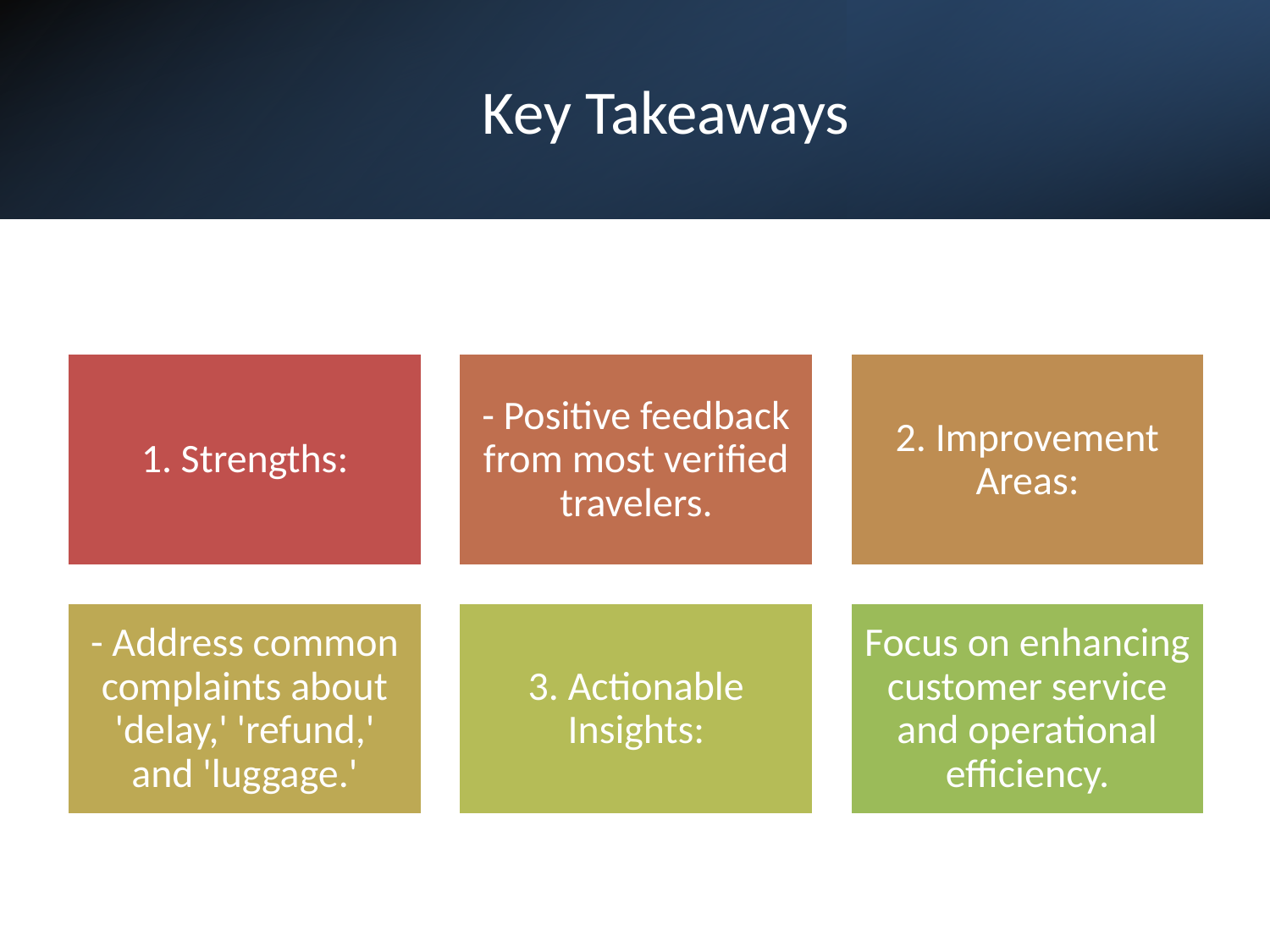

# Key Takeaways
1. Strengths:
- Positive feedback from most verified travelers.
2. Improvement Areas:
- Address common complaints about 'delay,' 'refund,' and 'luggage.'
3. Actionable Insights:
Focus on enhancing customer service and operational efficiency.